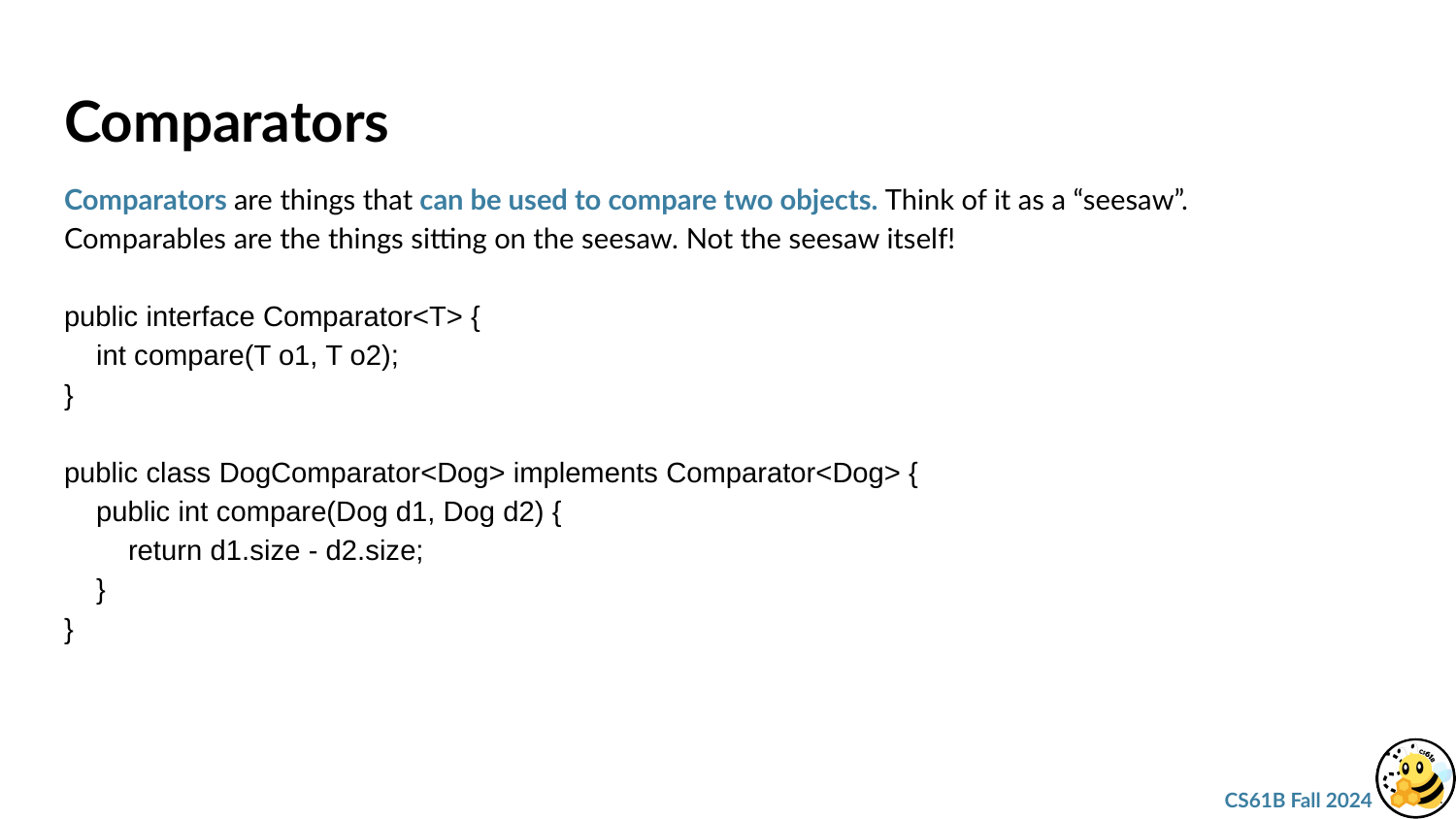

# Comparators
Comparators are things that can be used to compare two objects. Think of it as a “seesaw”.
Comparables are the things sitting on the seesaw. Not the seesaw itself!

public interface Comparator<T> {
    int compare(T o1, T o2);
}

public class DogComparator<Dog> implements Comparator<Dog> {
    public int compare(Dog d1, Dog d2) {
        return d1.size - d2.size;
    }
}